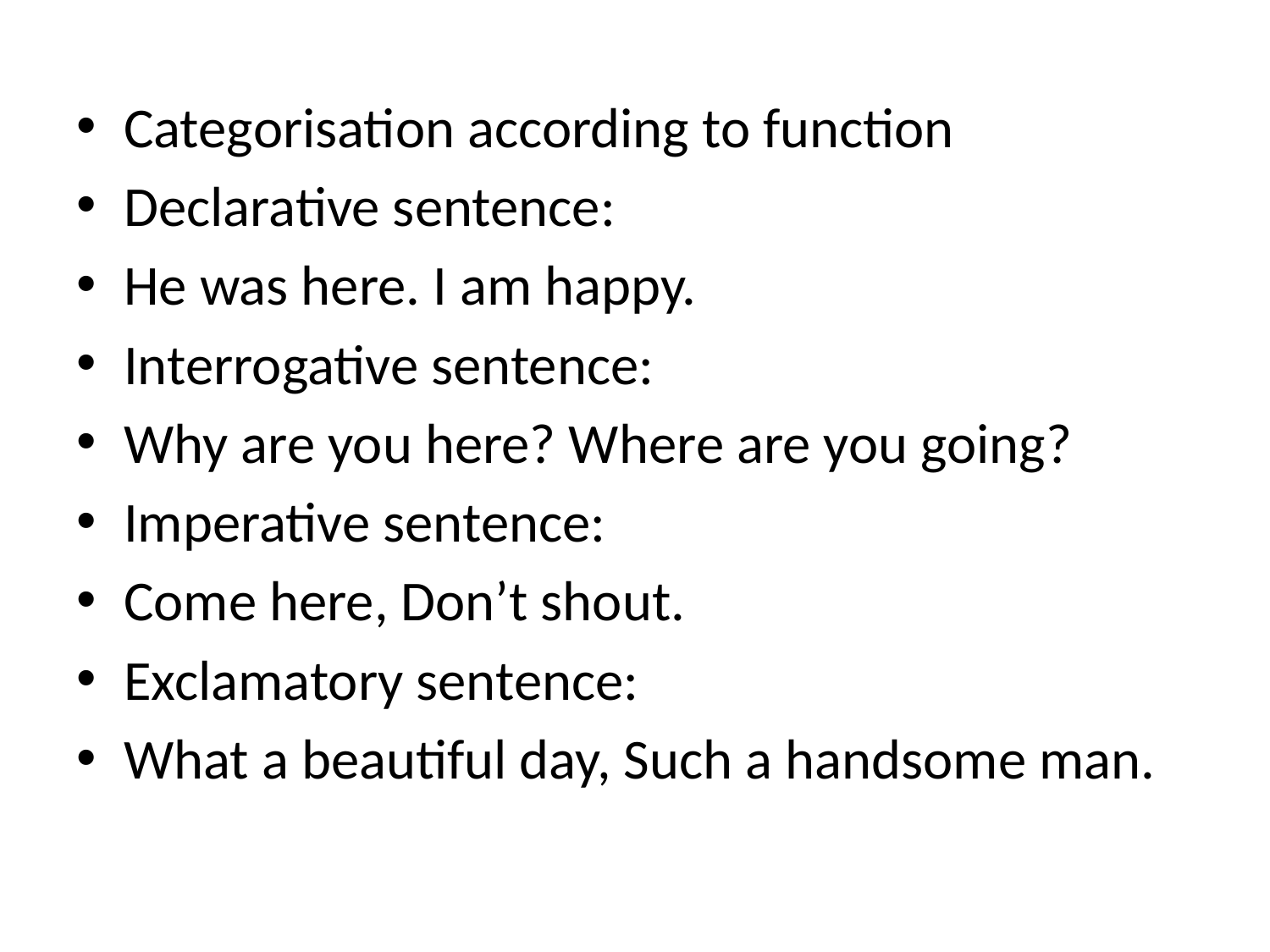

Categorisation according to function
Declarative sentence:
He was here. I am happy.
Interrogative sentence:
Why are you here? Where are you going?
Imperative sentence:
Come here, Don’t shout.
Exclamatory sentence:
What a beautiful day, Such a handsome man.